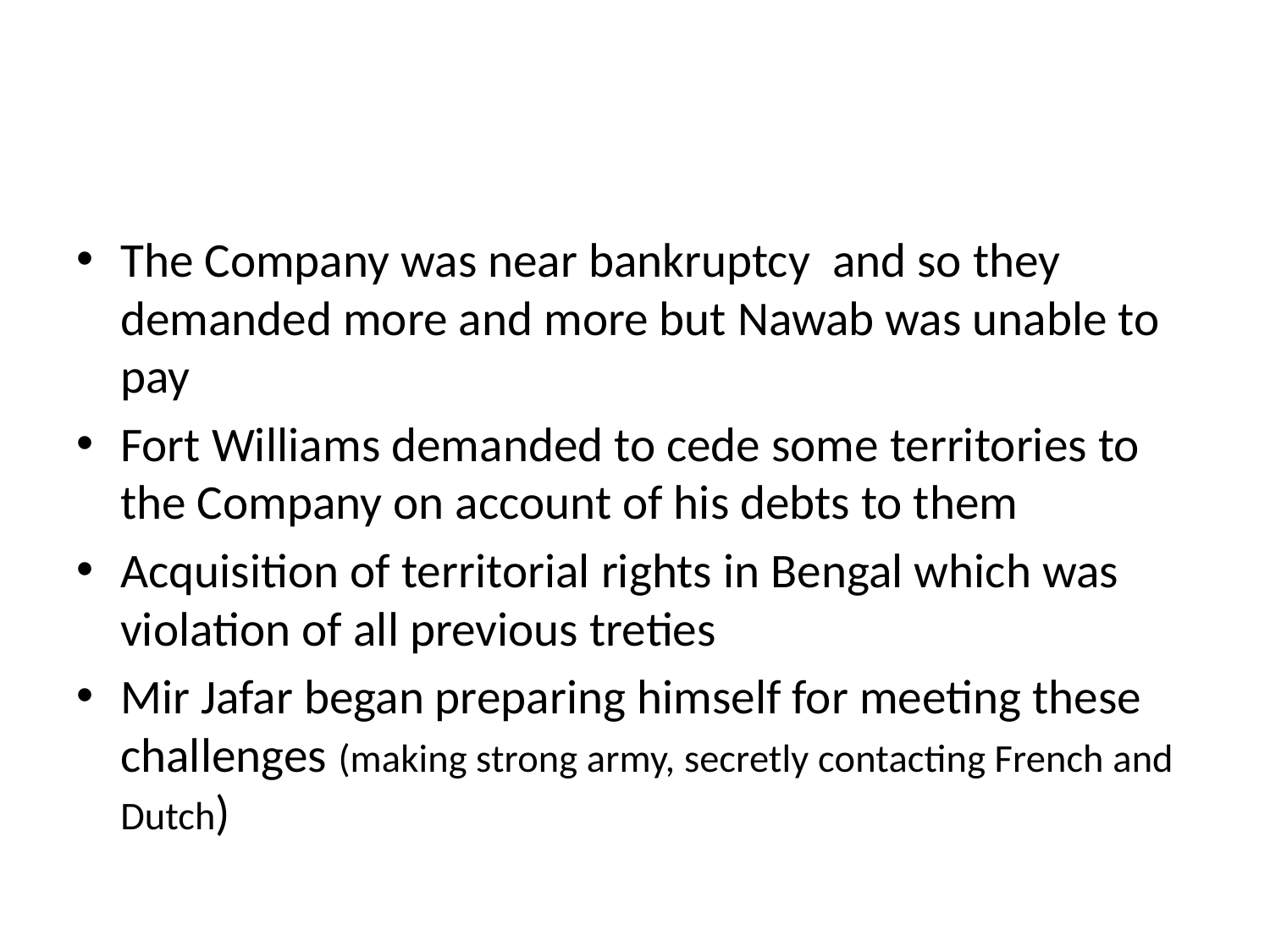

#
The Company was near bankruptcy  and so they demanded more and more but Nawab was unable to pay
Fort Williams demanded to cede some territories to the Company on account of his debts to them
Acquisition of territorial rights in Bengal which was violation of all previous treties
Mir Jafar began preparing himself for meeting these challenges (making strong army, secretly contacting French and Dutch)